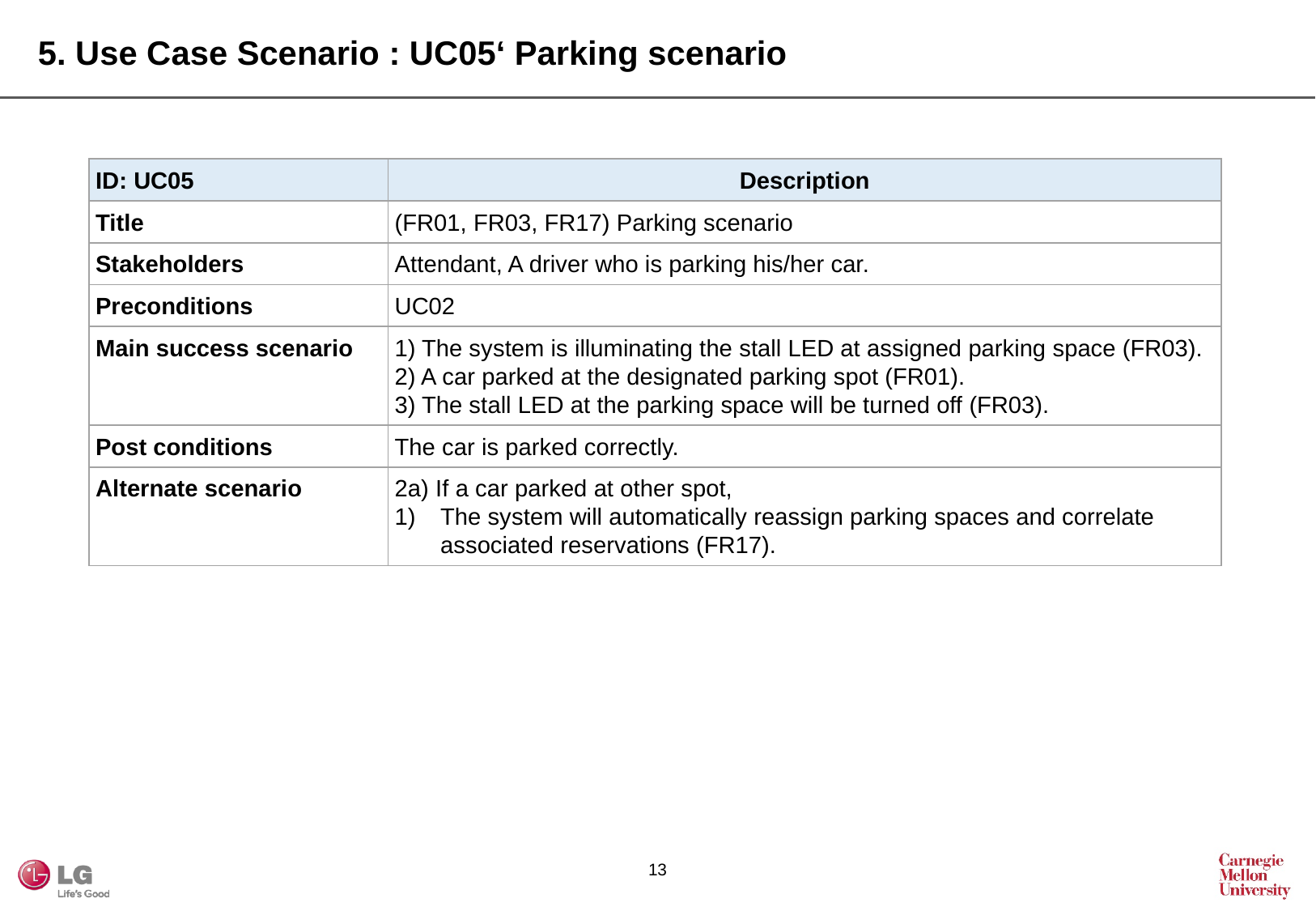

5. Use Case Scenario : UC05‘ Parking scenario
| ID: UC05 | Description |
| --- | --- |
| Title | (FR01, FR03, FR17) Parking scenario |
| Stakeholders | Attendant, A driver who is parking his/her car. |
| Preconditions | UC02 |
| Main success scenario | 1) The system is illuminating the stall LED at assigned parking space (FR03). 2) A car parked at the designated parking spot (FR01). 3) The stall LED at the parking space will be turned off (FR03). |
| Post conditions | The car is parked correctly. |
| Alternate scenario | 2a) If a car parked at other spot, The system will automatically reassign parking spaces and correlate associated reservations (FR17). |
13